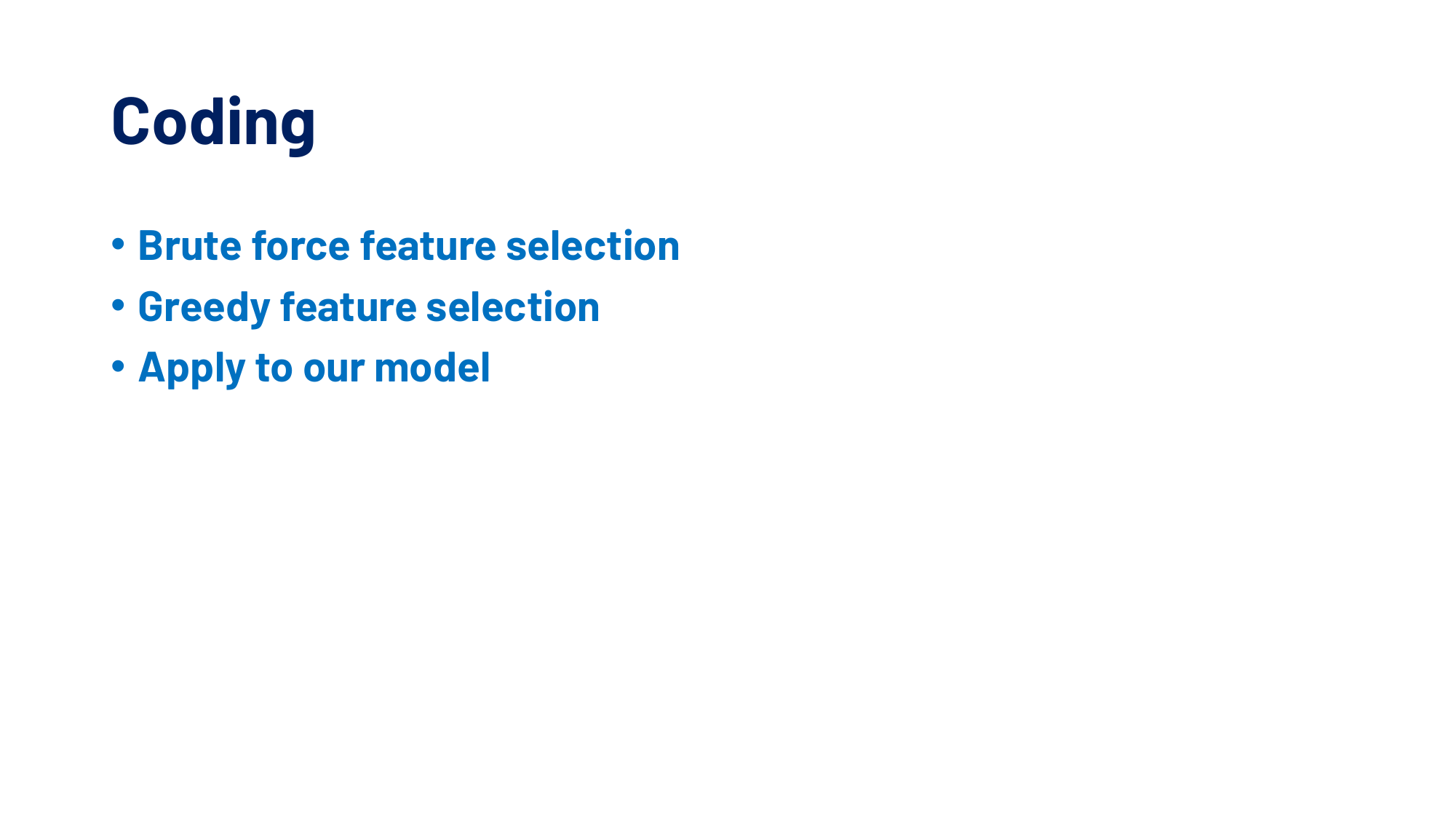

# Coding
Brute force feature selection
Greedy feature selection
Apply to our model